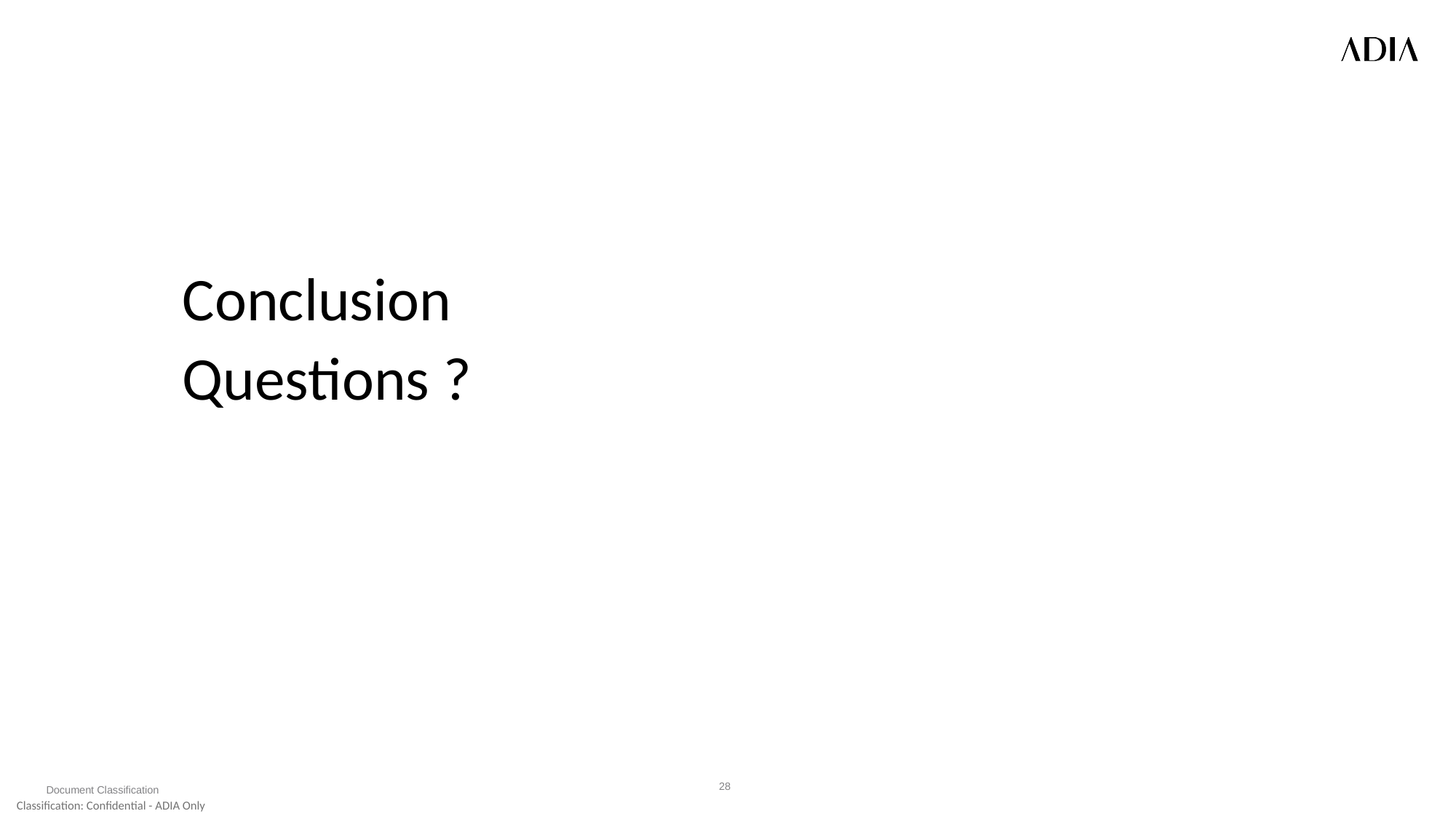

# Conclusion Questions ?
28
Document Classification